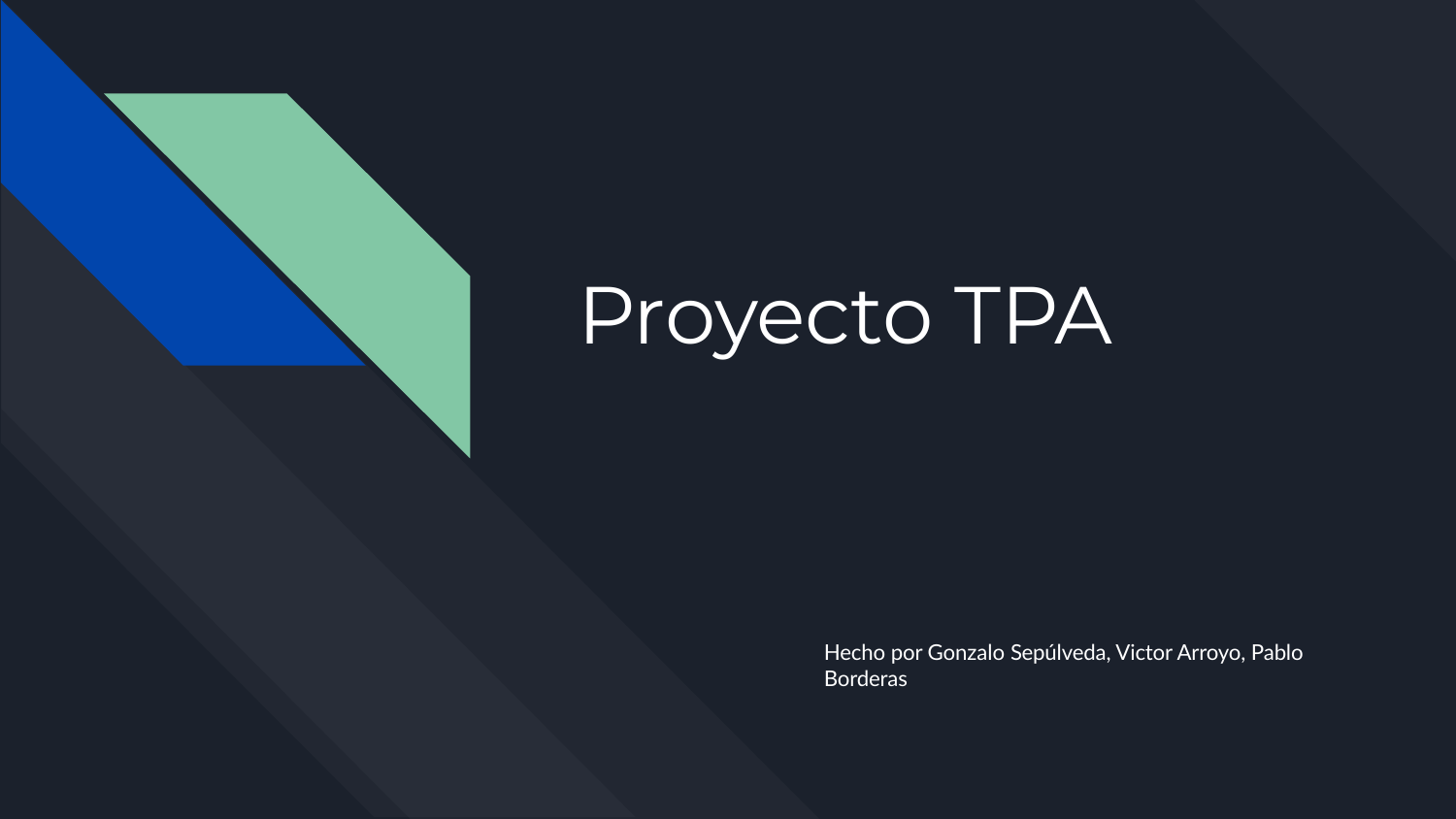

# Proyecto TPA
Hecho por Gonzalo Sepúlveda, Victor Arroyo, Pablo Borderas